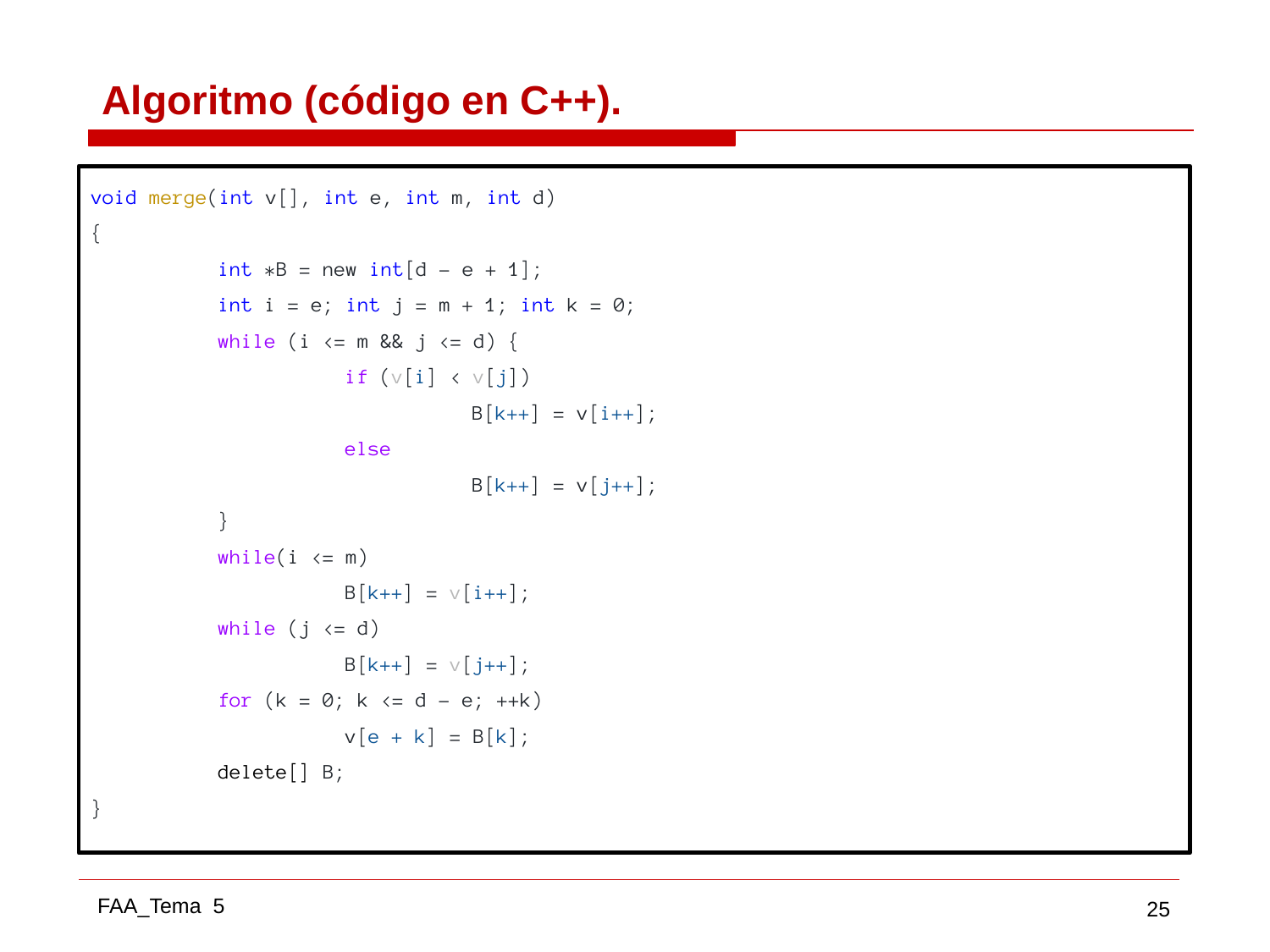

# Algoritmo (código en C++).
void merge(int v[], int e, int m, int d)
{
	int *B = new int[d - e + 1];
	int i = e; int j = m + 1; int k = 0;
	while (i <= m && j <= d) {
		if (v[i] < v[j])
			B[k++] = v[i++];
		else
			B[k++] = v[j++];
	}
	while(i <= m)
		B[k++] = v[i++];
	while (j <= d)
		B[k++] = v[j++];
	for (k = 0; k <= d - e; ++k)
		v[e + k] = B[k];
	delete[] B;
}